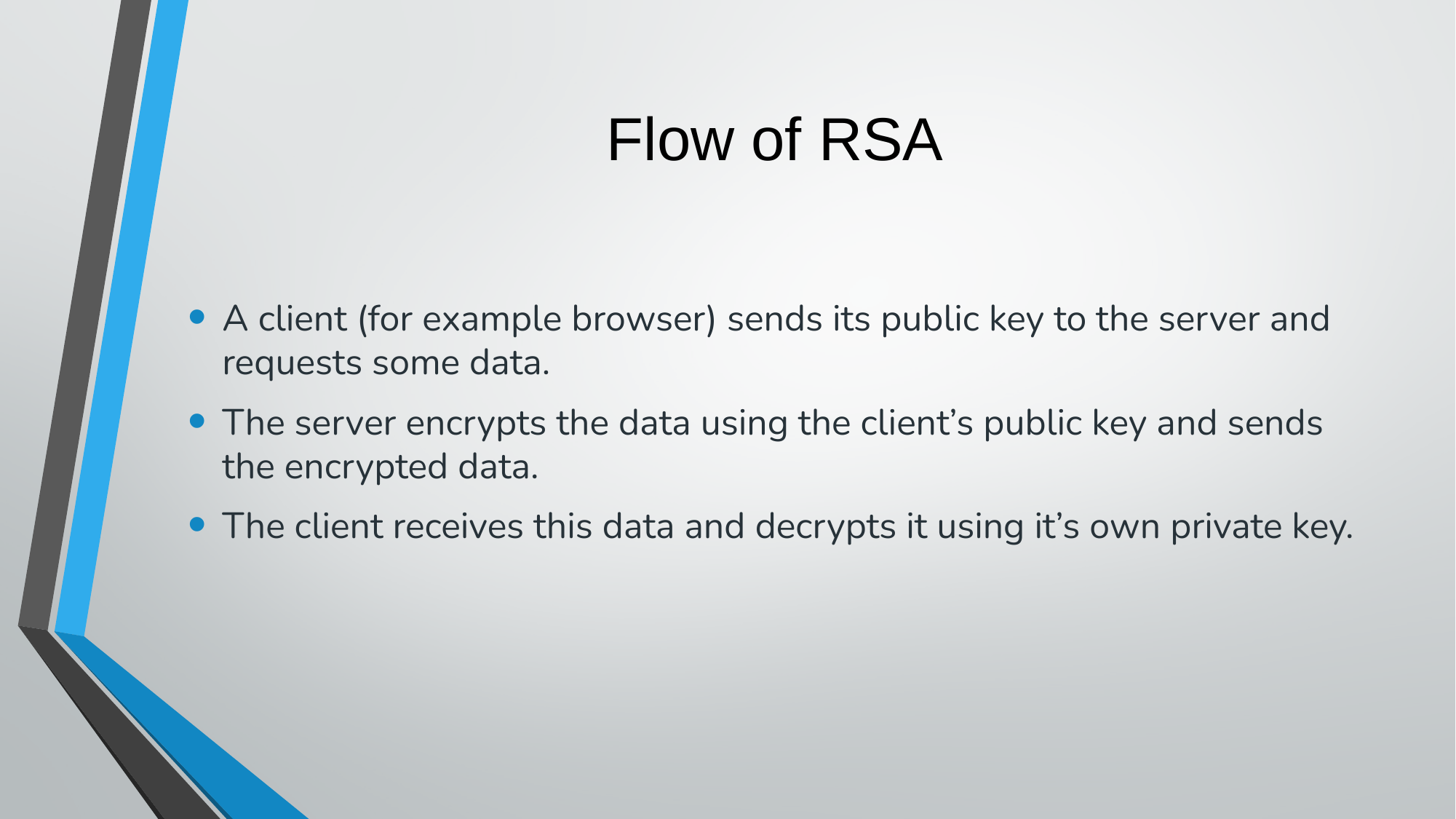

# Flow of RSA
A client (for example browser) sends its public key to the server and requests some data.
The server encrypts the data using the client’s public key and sends the encrypted data.
The client receives this data and decrypts it using it’s own private key.